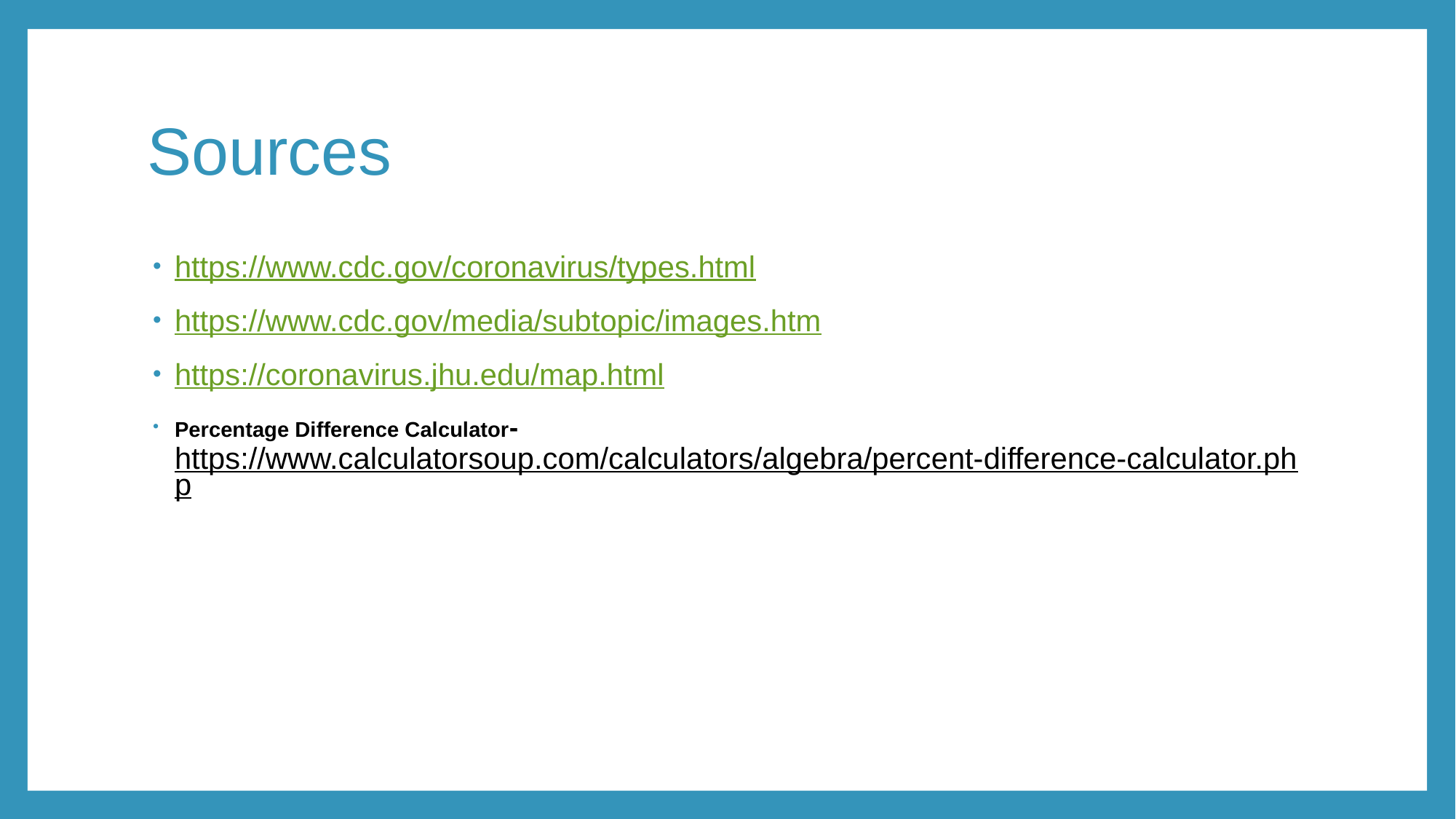

# Sources
https://www.cdc.gov/coronavirus/types.html
https://www.cdc.gov/media/subtopic/images.htm
https://coronavirus.jhu.edu/map.html
Percentage Difference Calculator- https://www.calculatorsoup.com/calculators/algebra/percent-difference-calculator.php